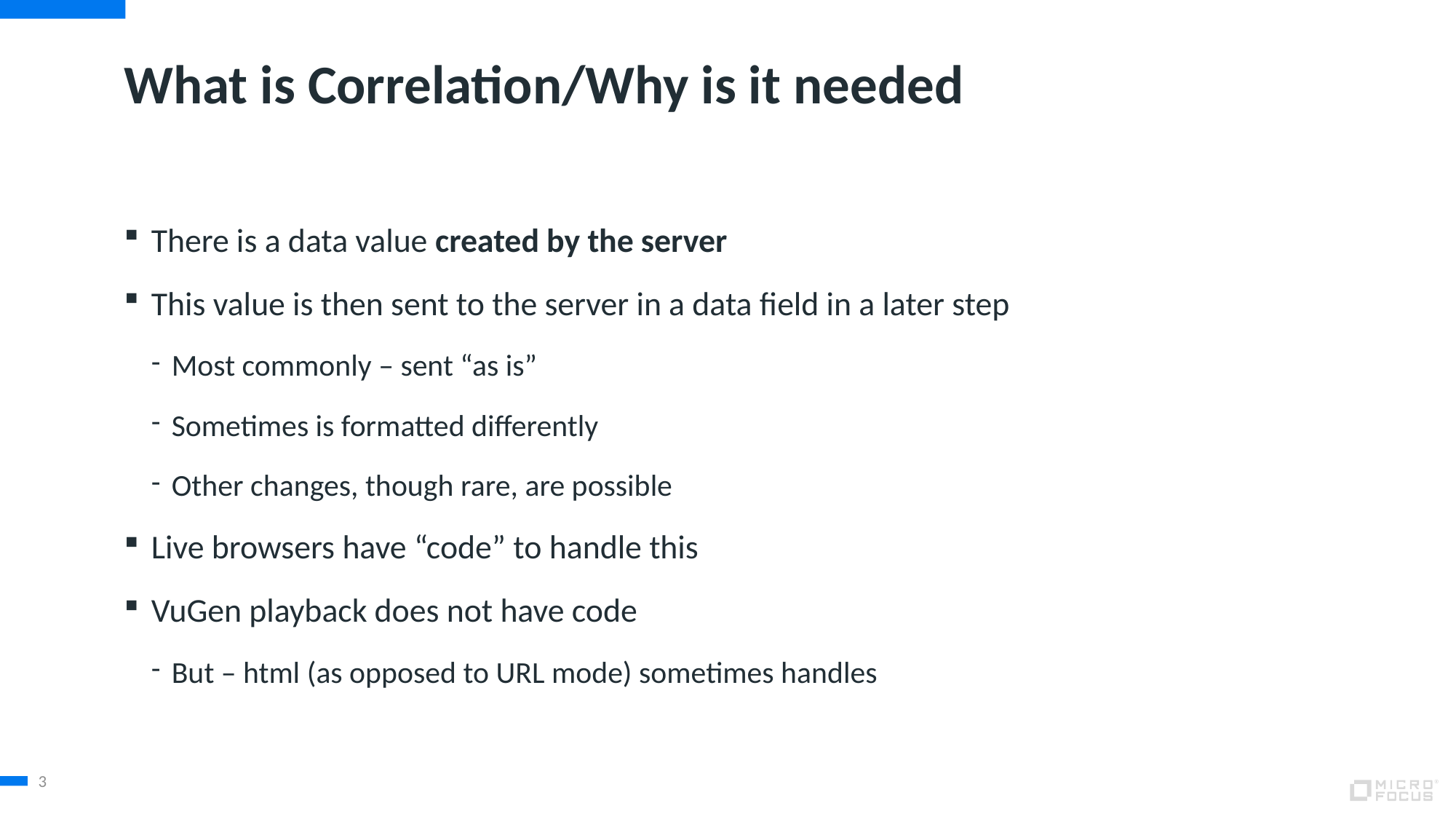

# What is Correlation/Why is it needed
There is a data value created by the server
This value is then sent to the server in a data field in a later step
Most commonly – sent “as is”
Sometimes is formatted differently
Other changes, though rare, are possible
Live browsers have “code” to handle this
VuGen playback does not have code
But – html (as opposed to URL mode) sometimes handles
3